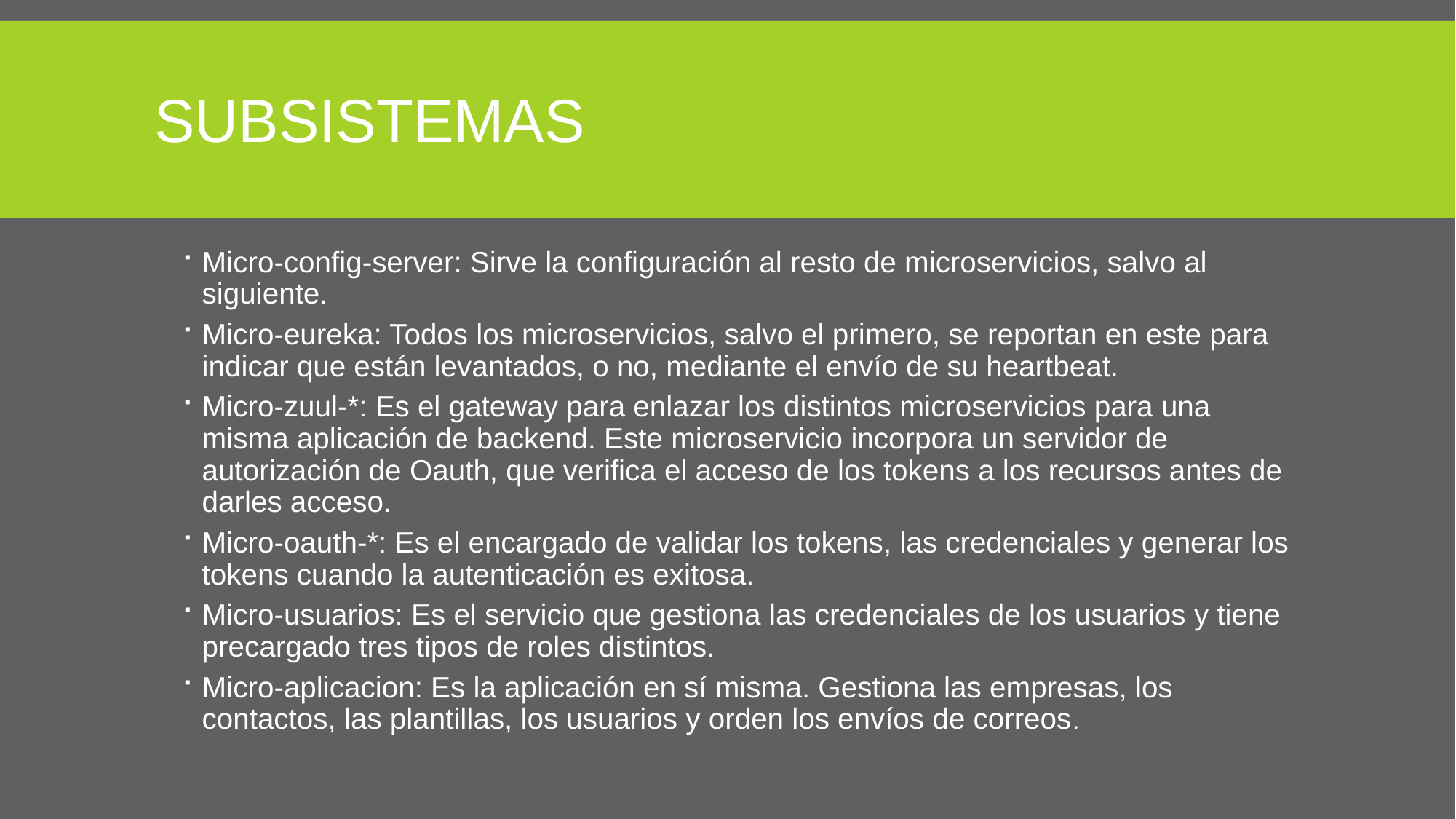

# SUBSISTEMAS
Micro-config-server: Sirve la configuración al resto de microservicios, salvo al siguiente.
Micro-eureka: Todos los microservicios, salvo el primero, se reportan en este para indicar que están levantados, o no, mediante el envío de su heartbeat.
Micro-zuul-*: Es el gateway para enlazar los distintos microservicios para una misma aplicación de backend. Este microservicio incorpora un servidor de autorización de Oauth, que verifica el acceso de los tokens a los recursos antes de darles acceso.
Micro-oauth-*: Es el encargado de validar los tokens, las credenciales y generar los tokens cuando la autenticación es exitosa.
Micro-usuarios: Es el servicio que gestiona las credenciales de los usuarios y tiene precargado tres tipos de roles distintos.
Micro-aplicacion: Es la aplicación en sí misma. Gestiona las empresas, los contactos, las plantillas, los usuarios y orden los envíos de correos.